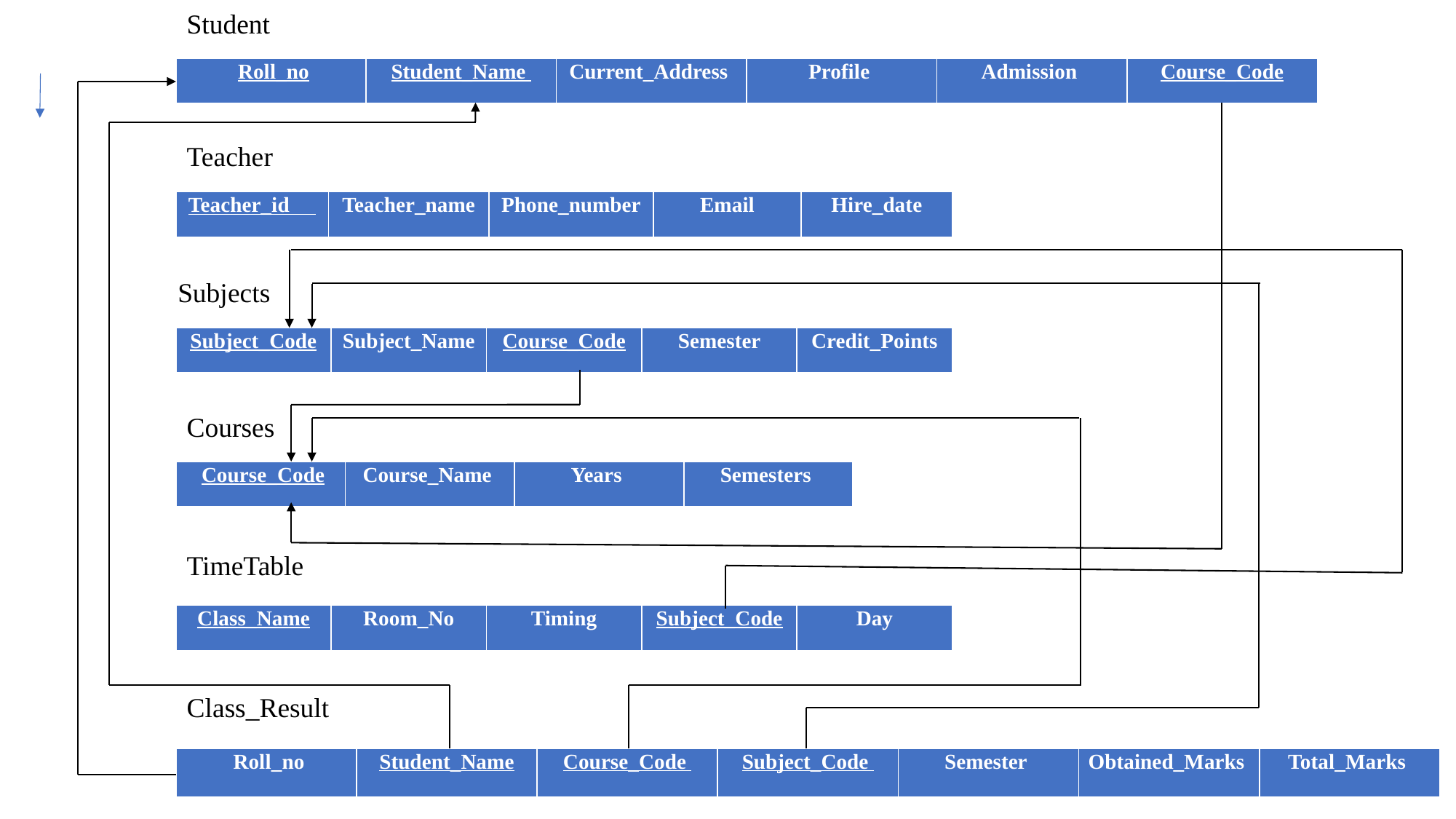

Student
| Roll\_no | Student\_Name | Current\_Address | Profile | Admission | Course\_Code |
| --- | --- | --- | --- | --- | --- |
Teacher
| Teacher\_id | Teacher\_name | Phone\_number | Email | Hire\_date |
| --- | --- | --- | --- | --- |
Subjects
| Subject\_Code | Subject\_Name | Course\_Code | Semester | Credit\_Points |
| --- | --- | --- | --- | --- |
Courses
| Course\_Code | Course\_Name | Years | Semesters |
| --- | --- | --- | --- |
TimeTable
| Class\_Name | Room\_No | Timing | Subject\_Code | Day |
| --- | --- | --- | --- | --- |
Class_Result
| Roll\_no | Student\_Name | Course\_Code | Subject\_Code | Semester | Obtained\_Marks | Total\_Marks |
| --- | --- | --- | --- | --- | --- | --- |